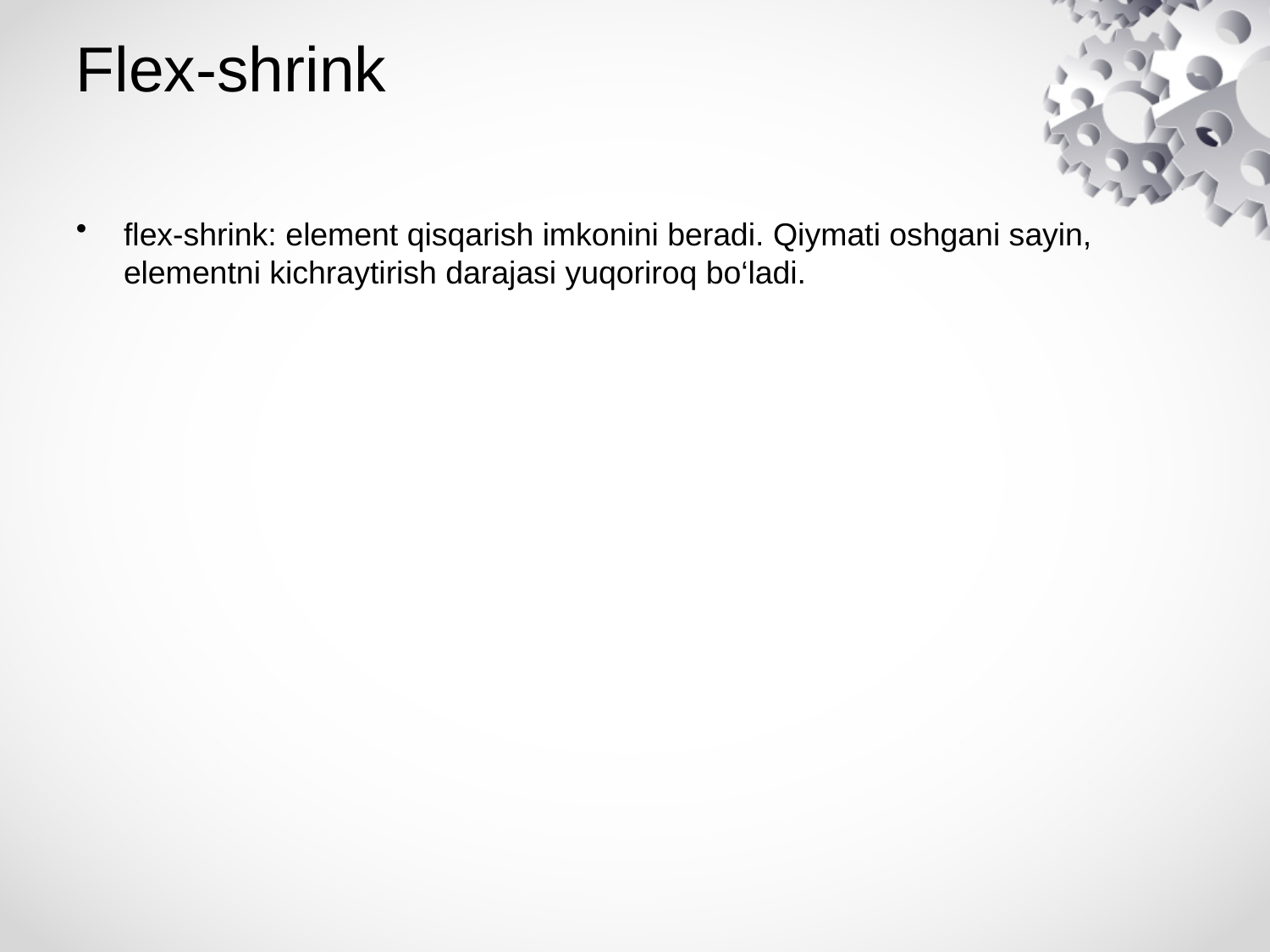

# Flex-shrink

flex-shrink: element qisqarish imkonini beradi. Qiymati oshgani sayin, elementni kichraytirish darajasi yuqoriroq bo‘ladi.